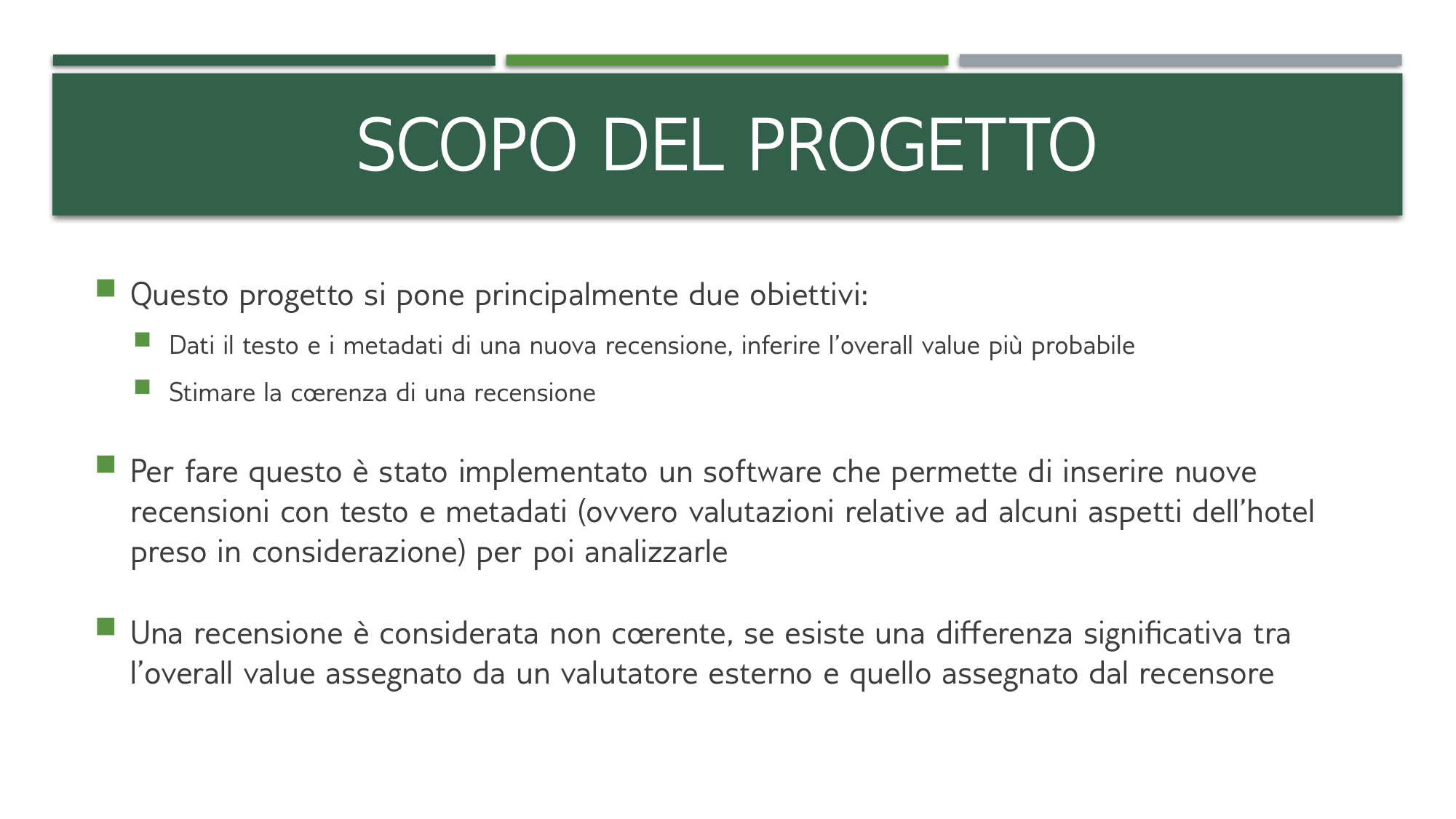

# Scopo del progetto
Questo progetto si pone principalmente due obiettivi:
Dati il testo e i metadati di una nuova recensione, inferire l’overall value più probabile
Stimare la coerenza di una recensione

Per fare questo è stato implementato un software che permette di inserire nuove recensioni con testo e metadati (ovvero valutazioni relative ad alcuni aspetti dell’hotel preso in considerazione) per poi analizzarle

Una recensione è considerata non coerente, se esiste una differenza significativa tra l’overall value assegnato da un valutatore esterno e quello assegnato dal recensore